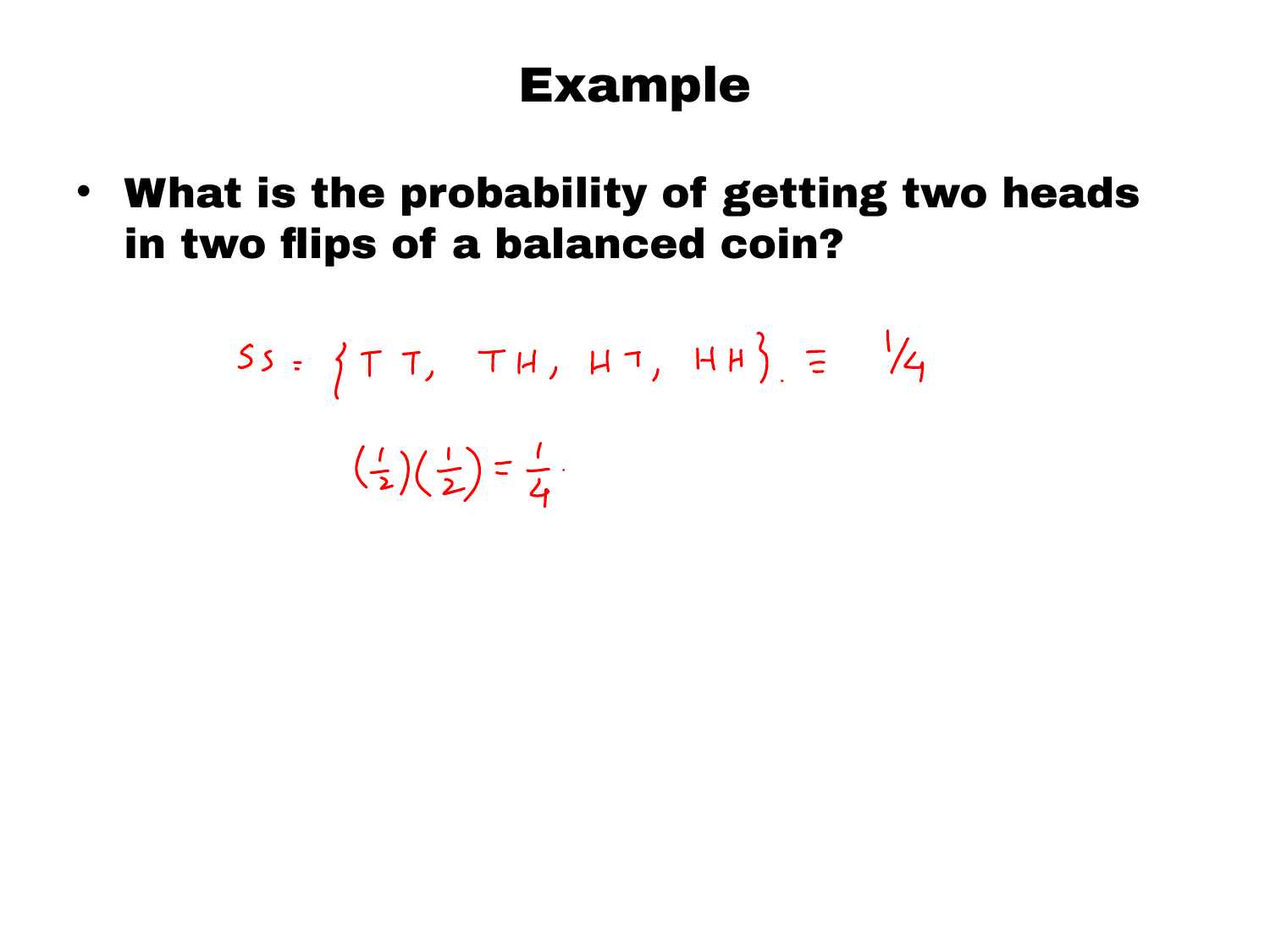

# Example
What is the probability of getting two heads in two flips of a balanced coin?